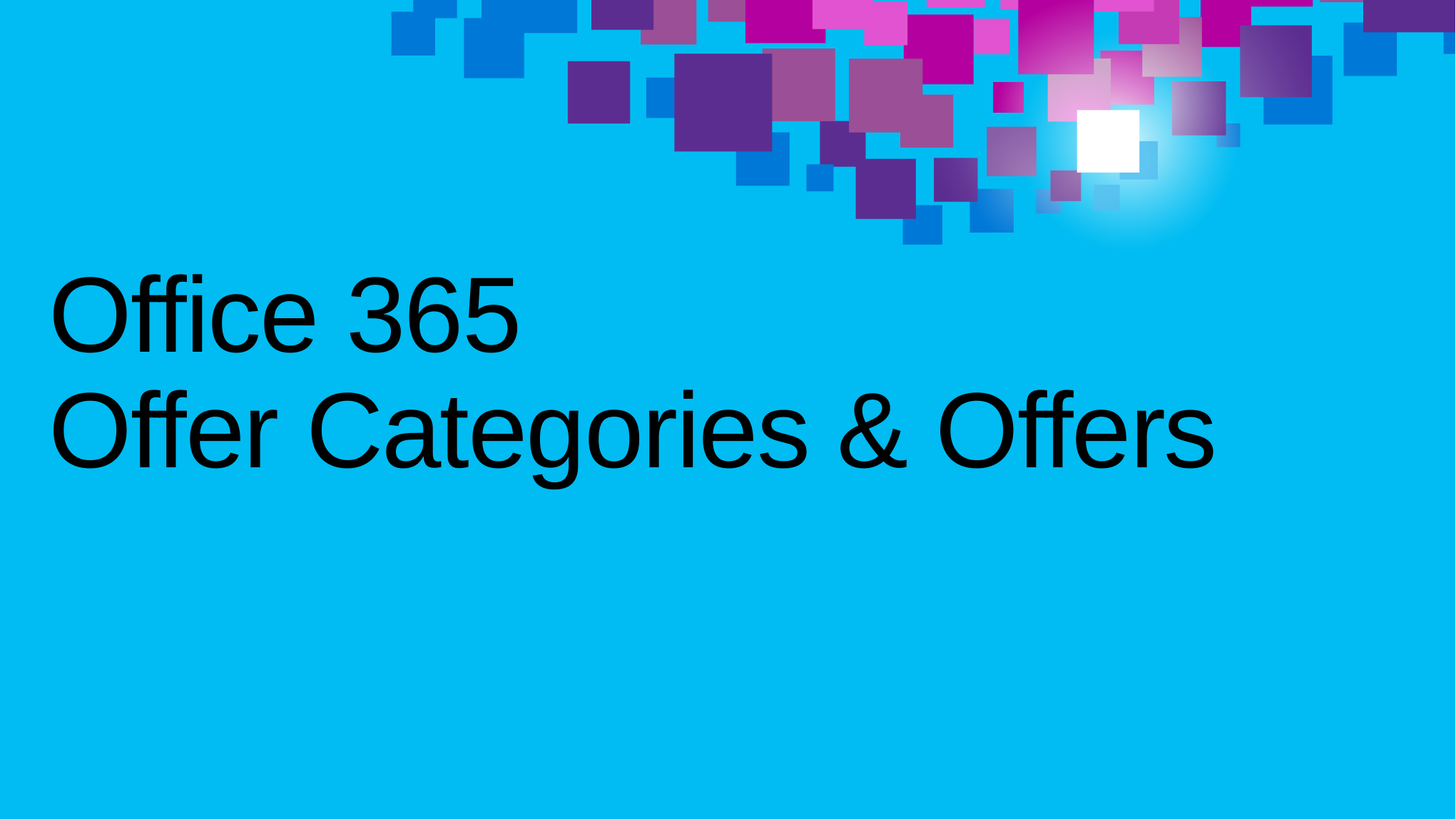

# Office 365 Offer Categories & Offers